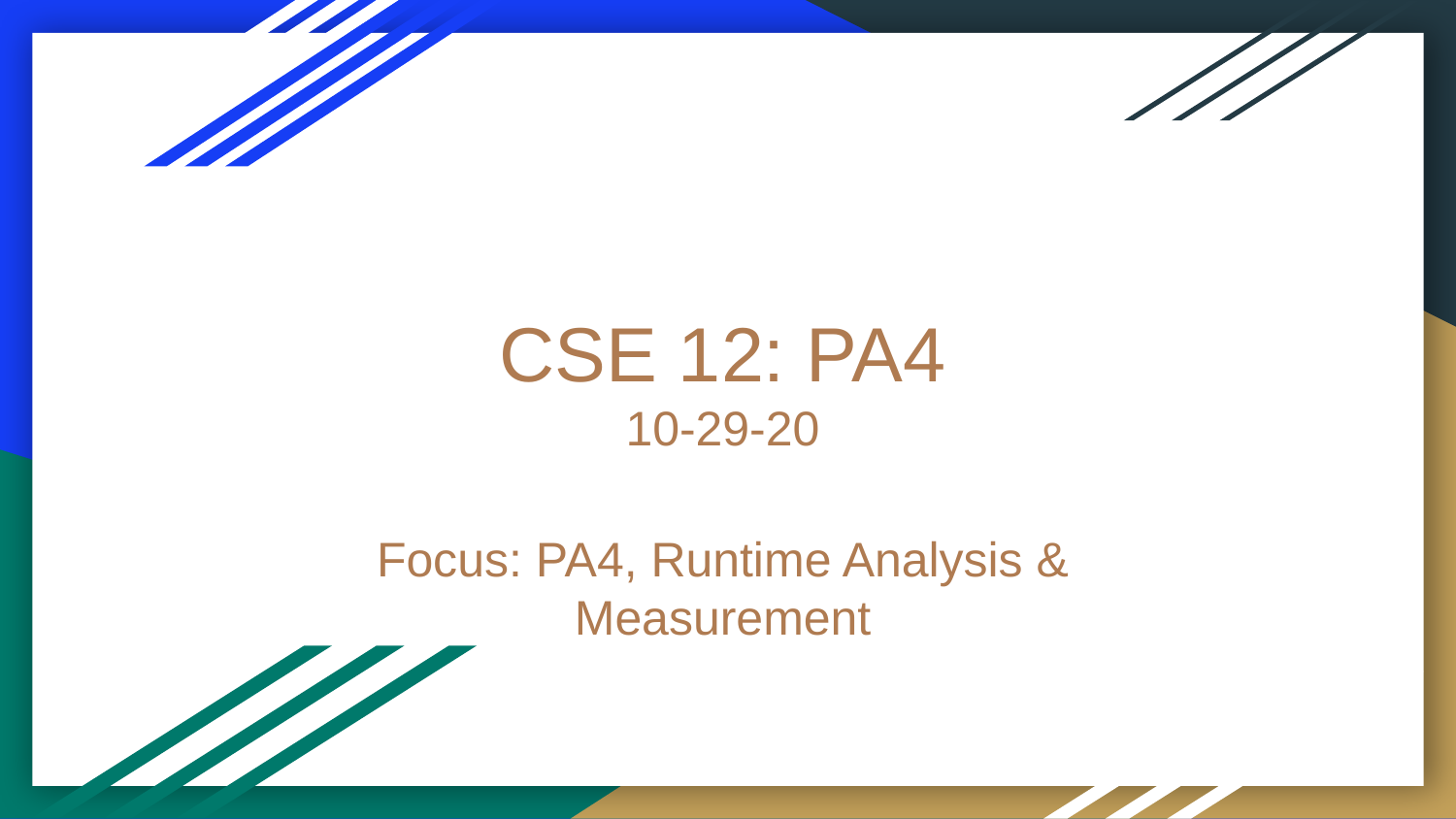

# CSE 12: PA4
10-29-20
Focus: PA4, Runtime Analysis & Measurement